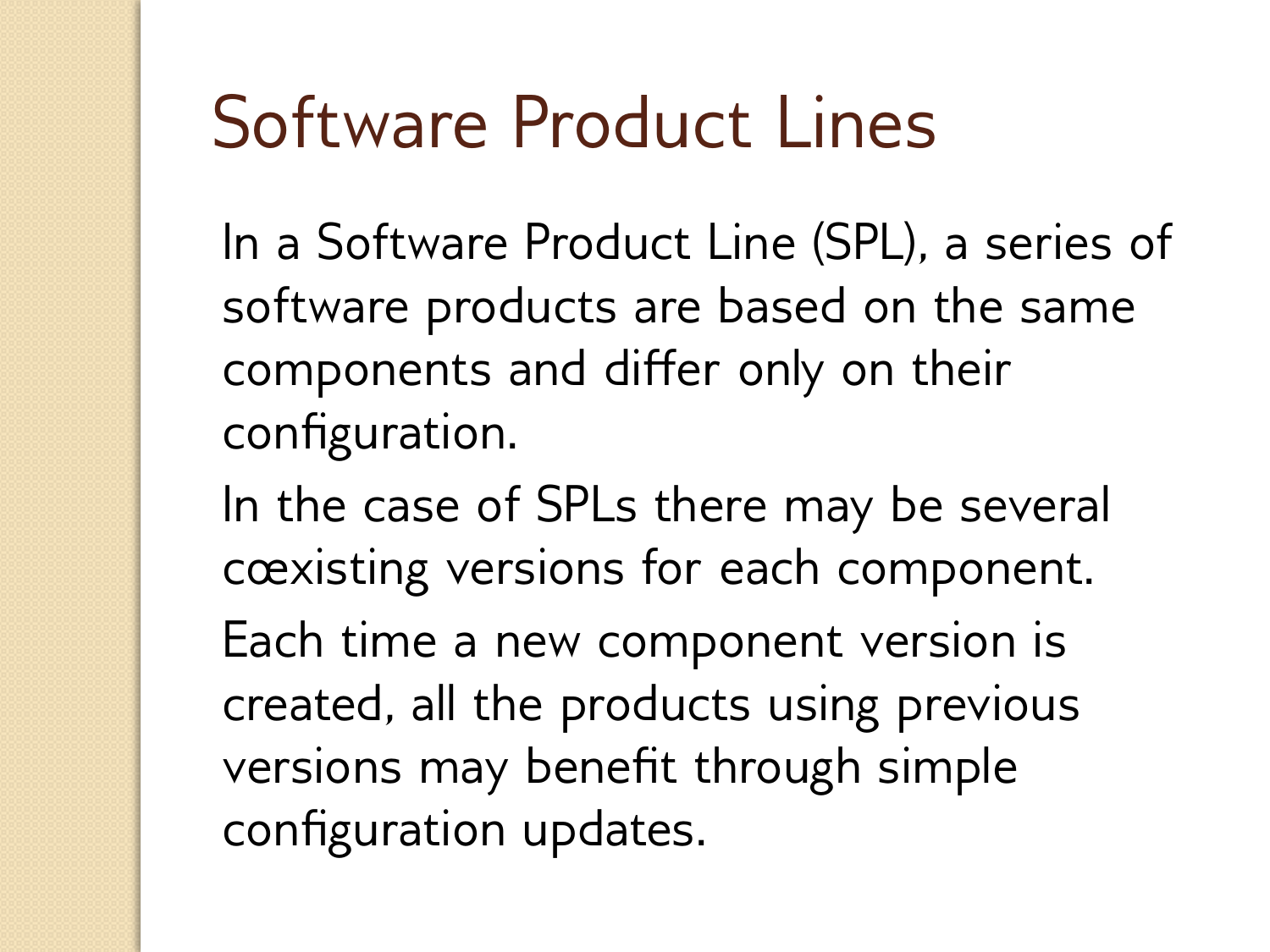

# Software Product Lines
In a Software Product Line (SPL), a series of software products are based on the same components and differ only on their configuration.
In the case of SPLs there may be several coexisting versions for each component.
Each time a new component version is created, all the products using previous versions may benefit through simple configuration updates.